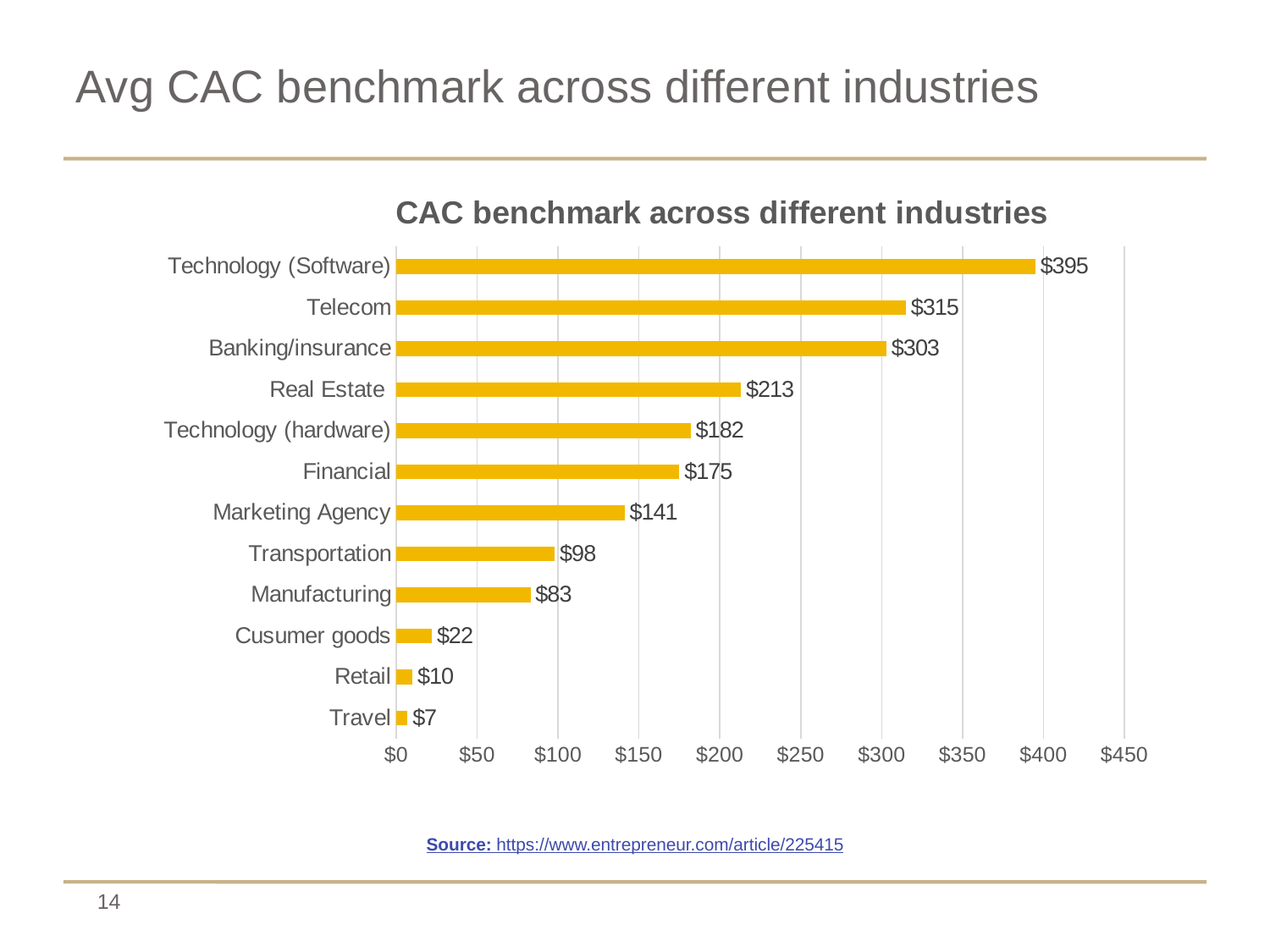

# Avg CAC benchmark across different industries

### Chart: CAC benchmark across different industries

| Category |  |
|---|---|
| Travel | 7.0 |
| Retail | 10.0 |
| Cusumer goods | 22.0 |
| Manufacturing | 83.0 |
| Transportation | 98.0 |
| Marketing Agency | 141.0 |
| Financial | 175.0 |
| Technology (hardware) | 182.0 |
| Real Estate  | 213.0 |
| Banking/insurance | 303.0 |
| Telecom | 315.0 |
| Technology (Software) | 395.0 |
Source: https://www.entrepreneur.com/article/225415
14